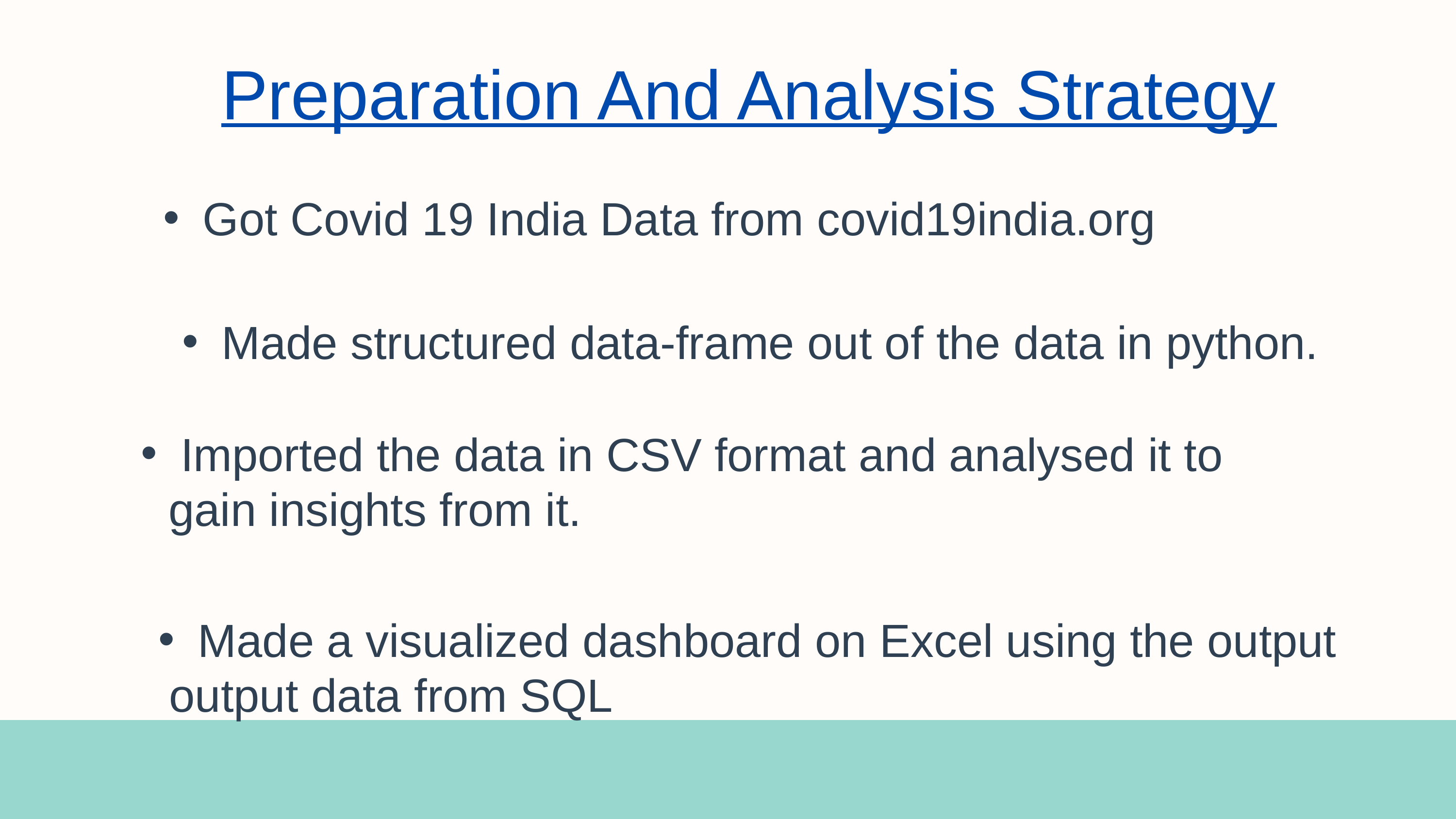

Preparation And Analysis Strategy
Got Covid 19 India Data from covid19india.org
Made structured data-frame out of the data in python.
Imported the data in CSV format and analysed it to
gain insights from it.
Made a visualized dashboard on Excel using the output
output data from SQL